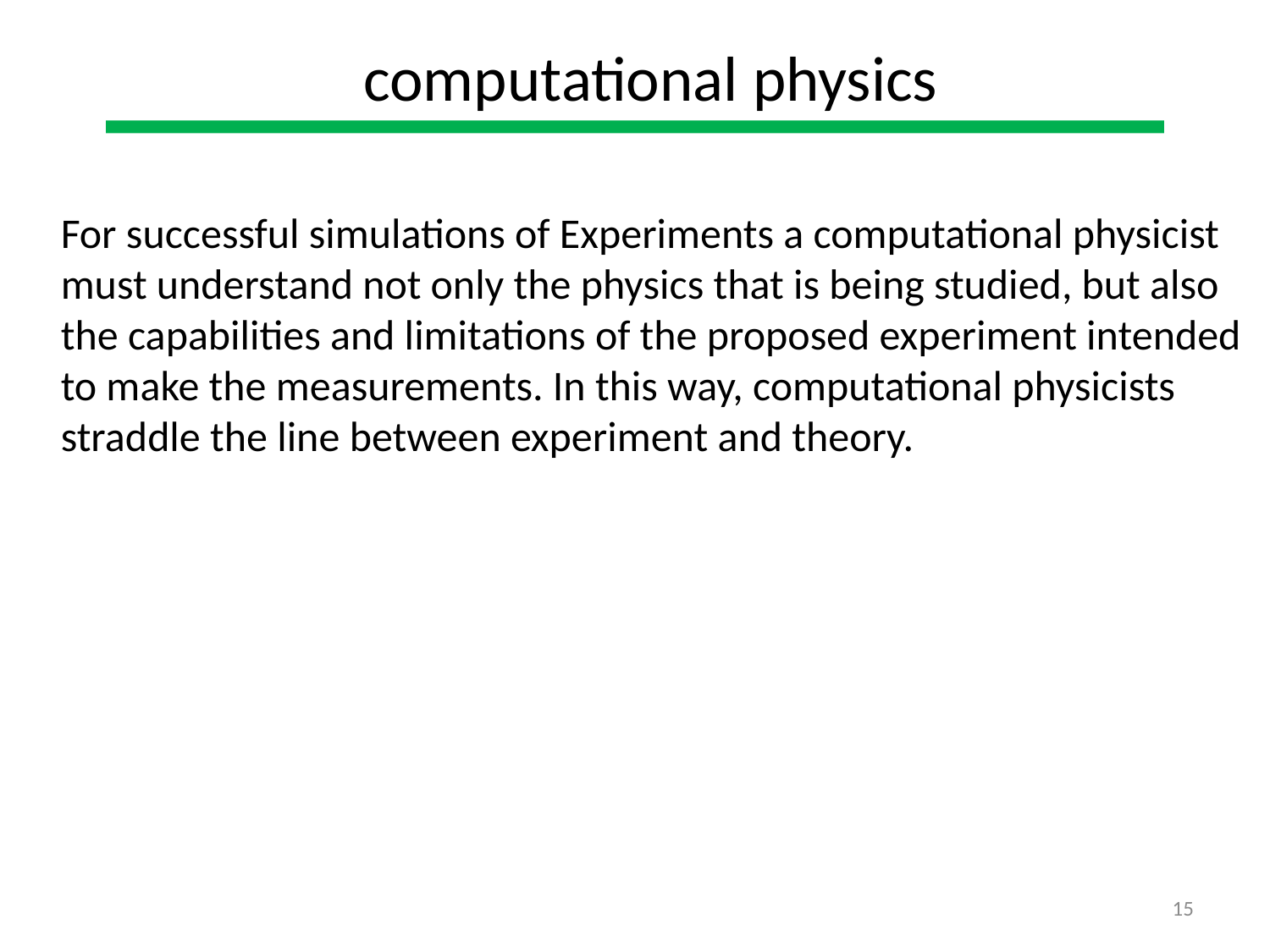

computational physics

For successful simulations of Experiments a computational physicist
must understand not only the physics that is being studied, but also
the capabilities and limitations of the proposed experiment intended
to make the measurements. In this way, computational physicists
straddle the line between experiment and theory.

15